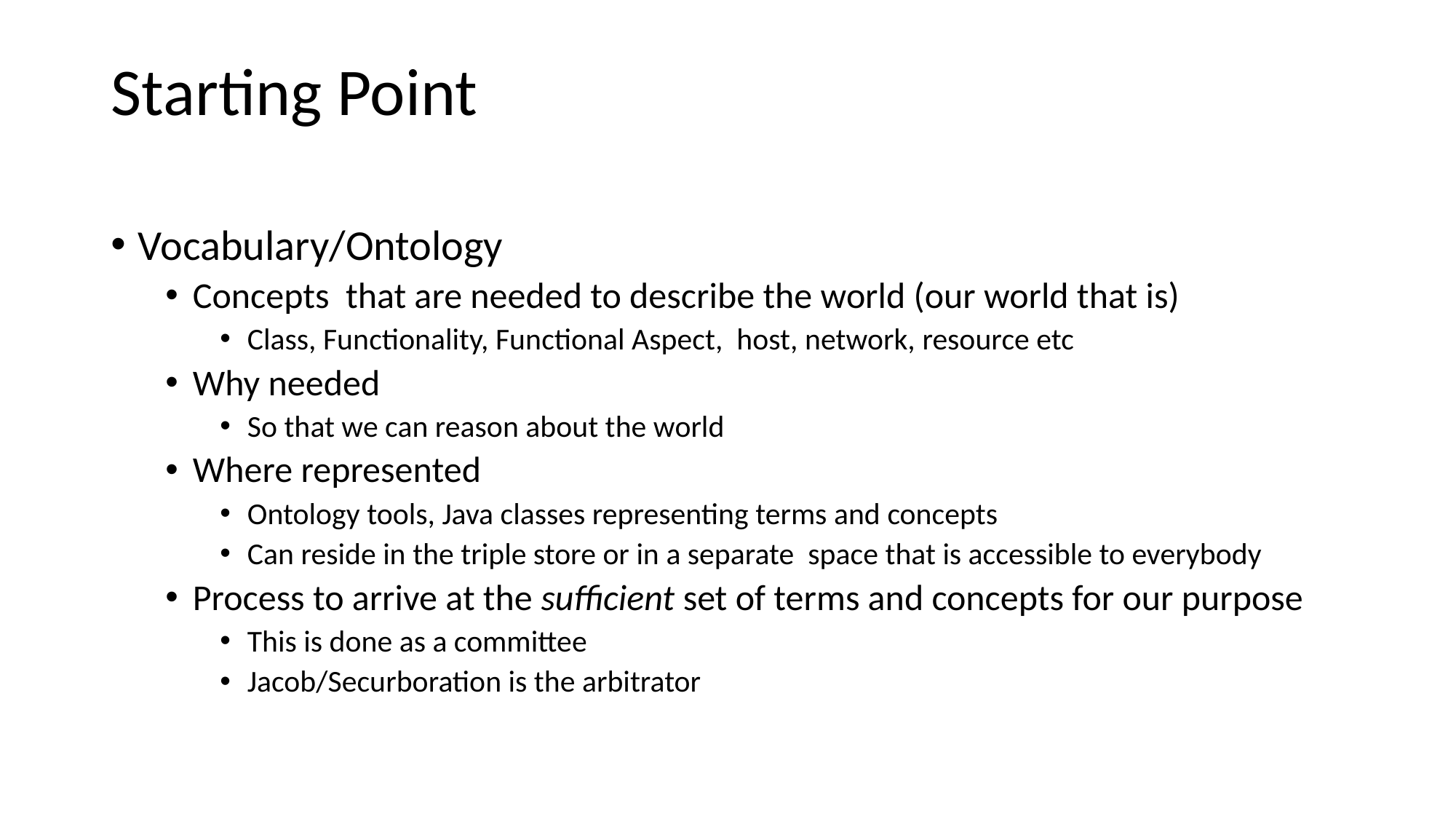

# Starting Point
Vocabulary/Ontology
Concepts  that are needed to describe the world (our world that is)
Class, Functionality, Functional Aspect,  host, network, resource etc
Why needed
So that we can reason about the world
Where represented
Ontology tools, Java classes representing terms and concepts
Can reside in the triple store or in a separate  space that is accessible to everybody
Process to arrive at the sufficient set of terms and concepts for our purpose
This is done as a committee
Jacob/Securboration is the arbitrator